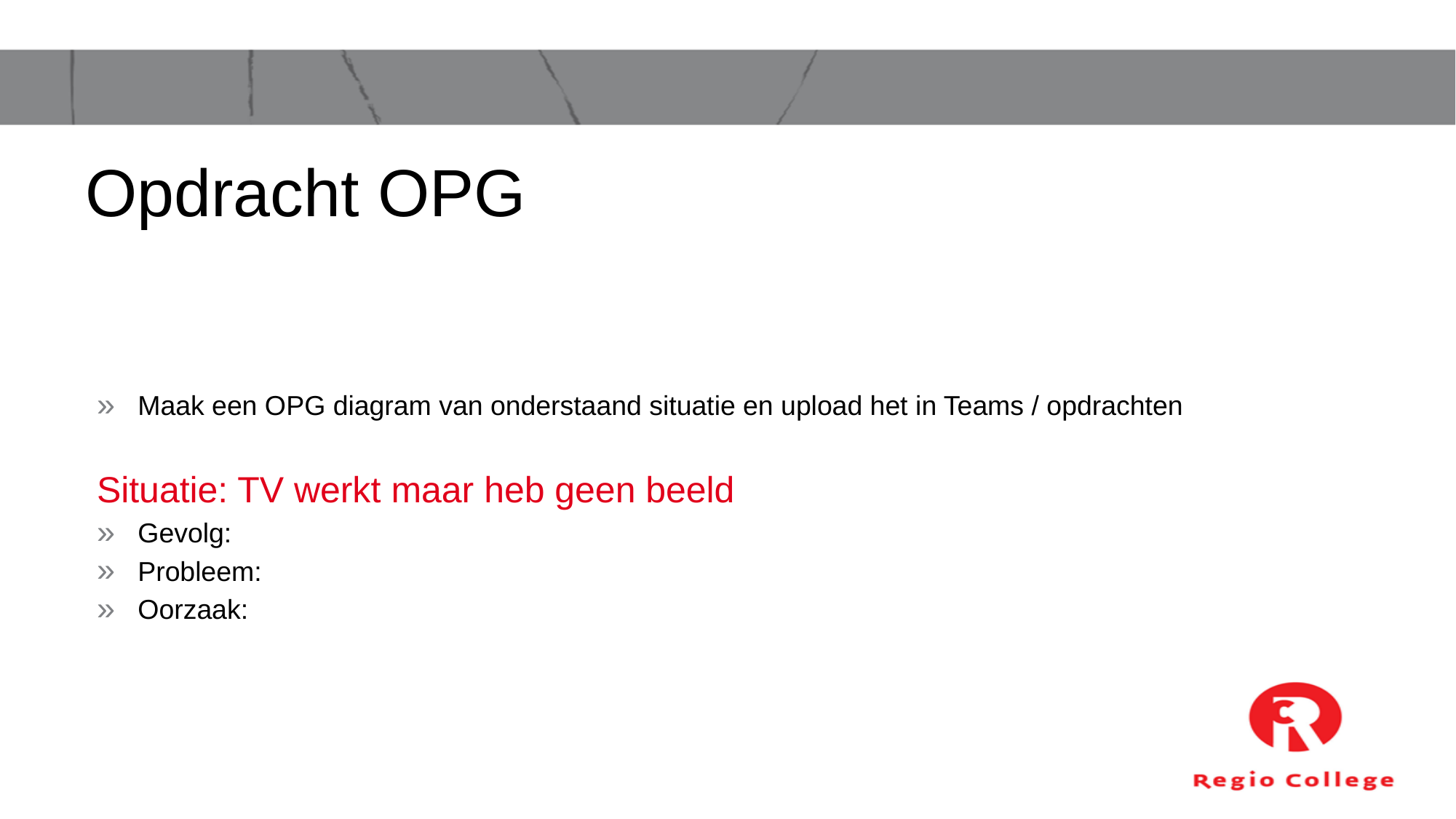

# Opdracht OPG

Maak een OPG diagram van onderstaand situatie en upload het in Teams / opdrachten

Situatie: TV werkt maar heb geen beeld
Gevolg:
Probleem:
Oorzaak: